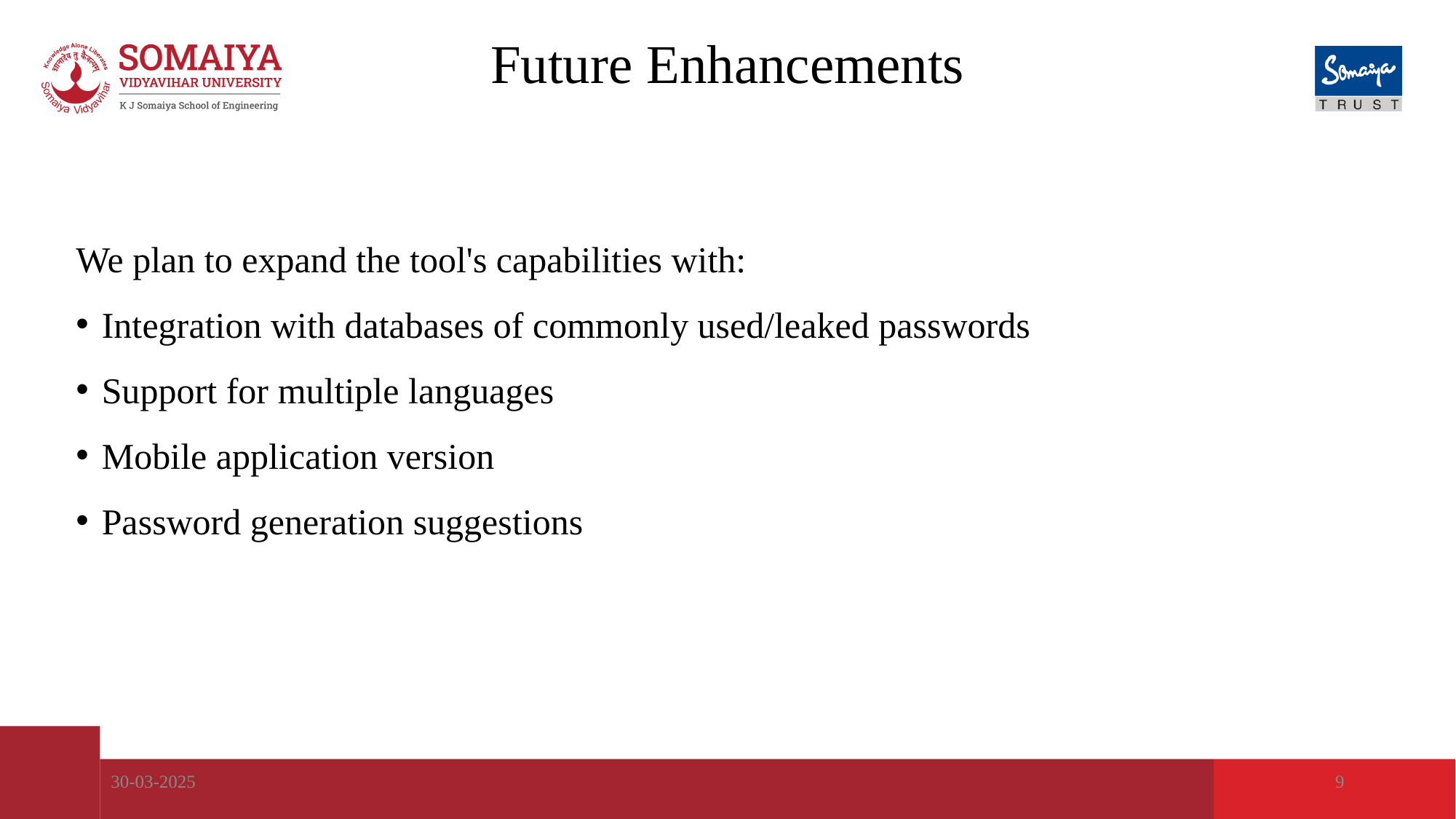

# Future Enhancements
We plan to expand the tool's capabilities with:
Integration with databases of commonly used/leaked passwords
Support for multiple languages
Mobile application version
Password generation suggestions
30-03-2025
9